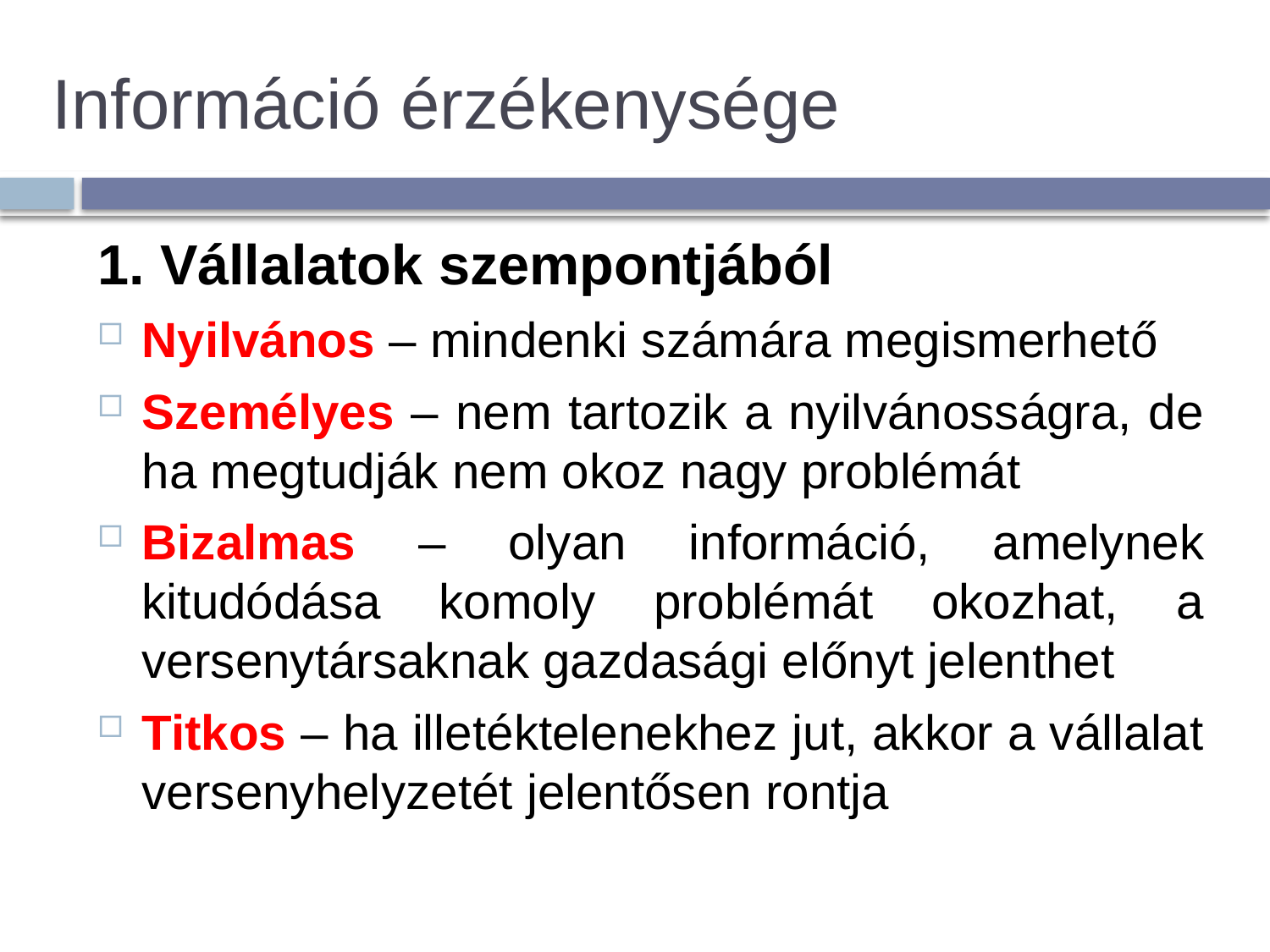

# Információ érzékenysége
1. Vállalatok szempontjából
Nyilvános – mindenki számára megismerhető
Személyes – nem tartozik a nyilvánosságra, de ha megtudják nem okoz nagy problémát
Bizalmas – olyan információ, amelynek kitudódása komoly problémát okozhat, a versenytársaknak gazdasági előnyt jelenthet
Titkos – ha illetéktelenekhez jut, akkor a vállalat versenyhelyzetét jelentősen rontja